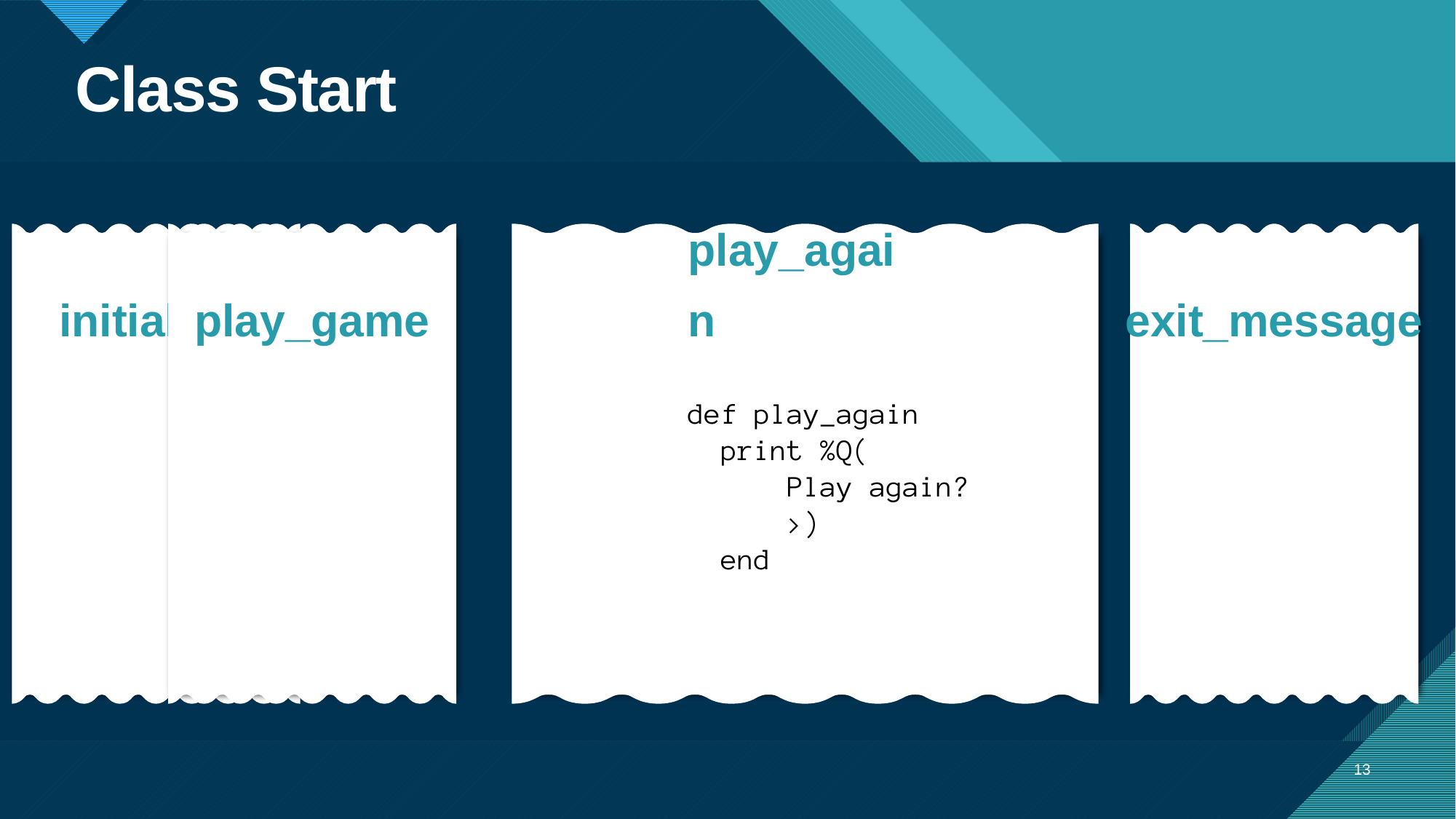

Class Start
    def exit_message
      print %Q(
          Thanks for playing Hangman!
        )
      end

initialize
play_game
play_again
exit_message
    def play_again
      print %Q(
          Play again?
          >)
      end
    def play_game
      while @play_again == "Y"
        new_game = Game.new
        new_game.play
        self.play_again
        @play_again = gets.chomp.upcase
        end.

      self.exit_message
      end
    def initialize(play_again="Y")
      @play_again = play_again
      end